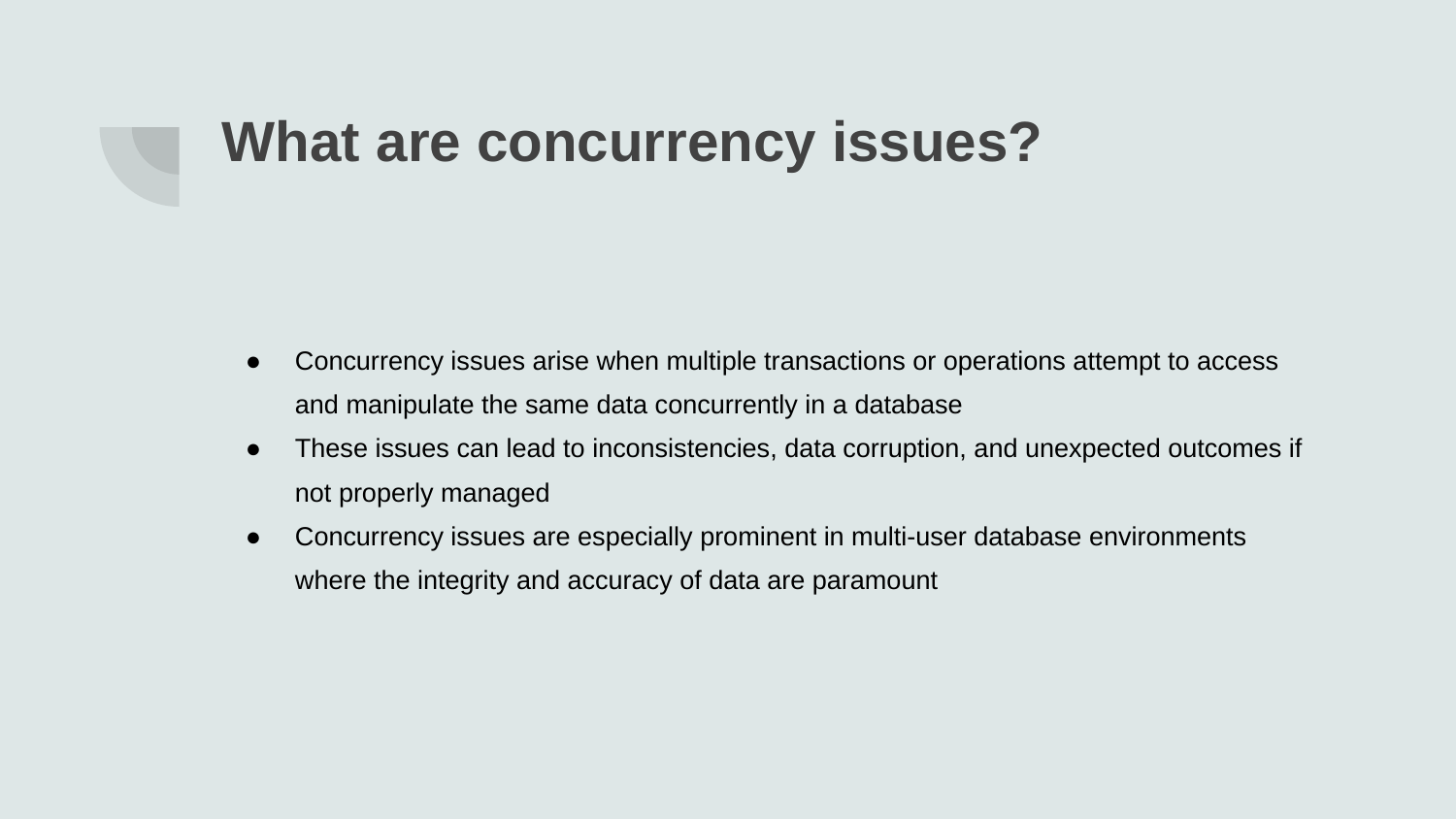

# What are concurrency issues?
Concurrency issues arise when multiple transactions or operations attempt to access and manipulate the same data concurrently in a database
These issues can lead to inconsistencies, data corruption, and unexpected outcomes if not properly managed
Concurrency issues are especially prominent in multi-user database environments where the integrity and accuracy of data are paramount